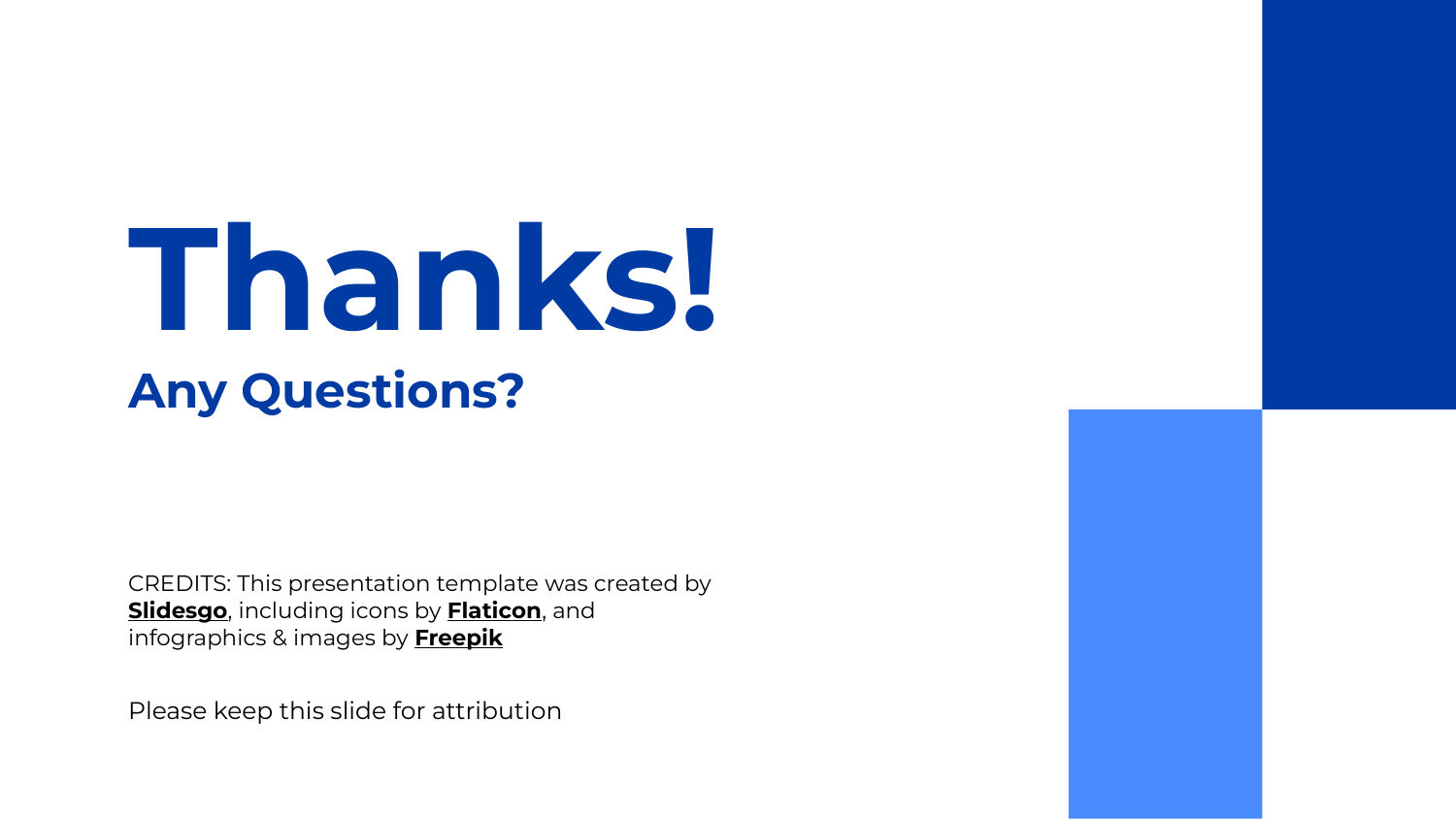

# Thanks!
Any Questions?
Please keep this slide for attribution